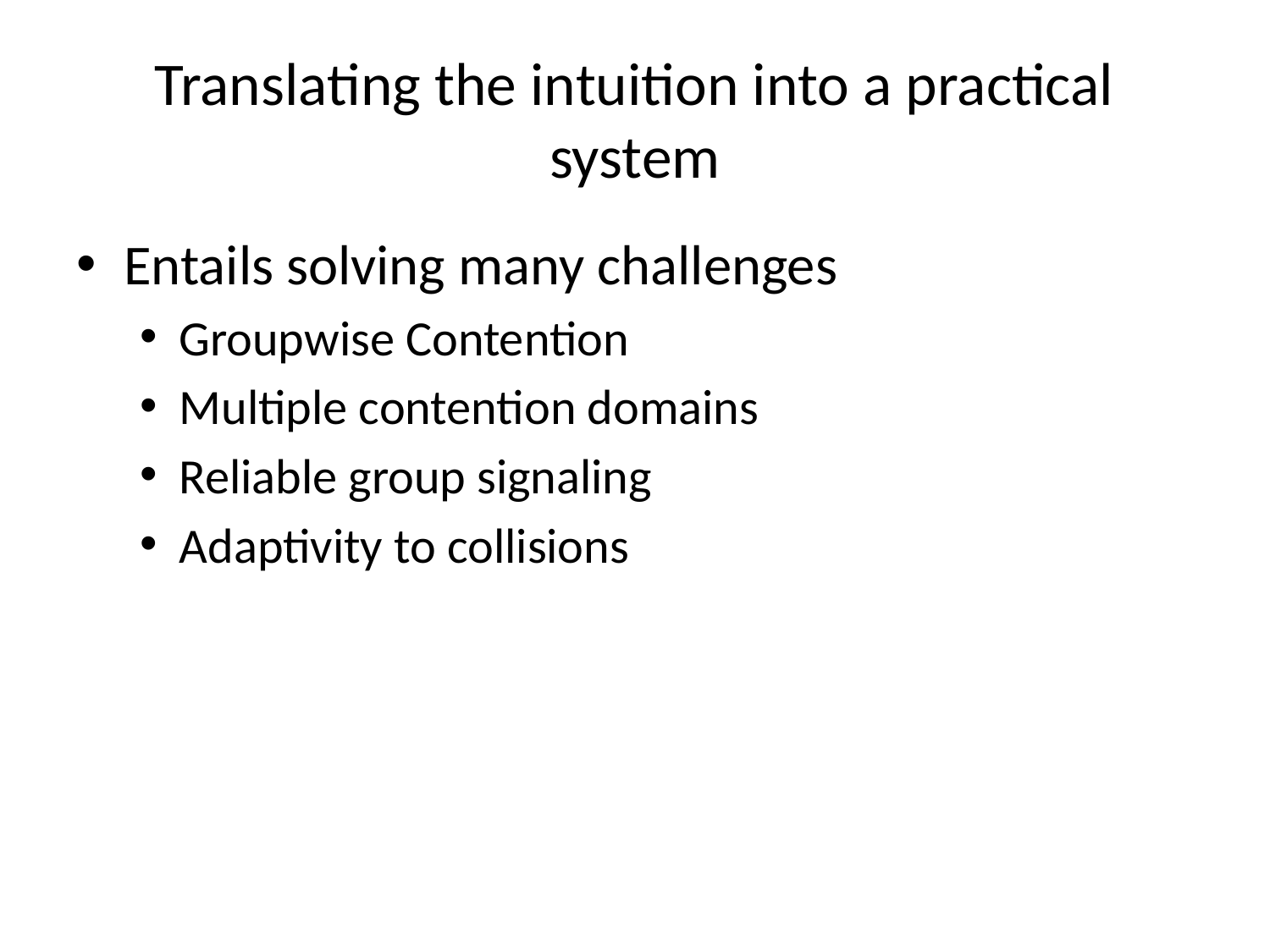

# Translating the intuition into a practical system
Entails solving many challenges
Groupwise Contention
Multiple contention domains
Reliable group signaling
Adaptivity to collisions